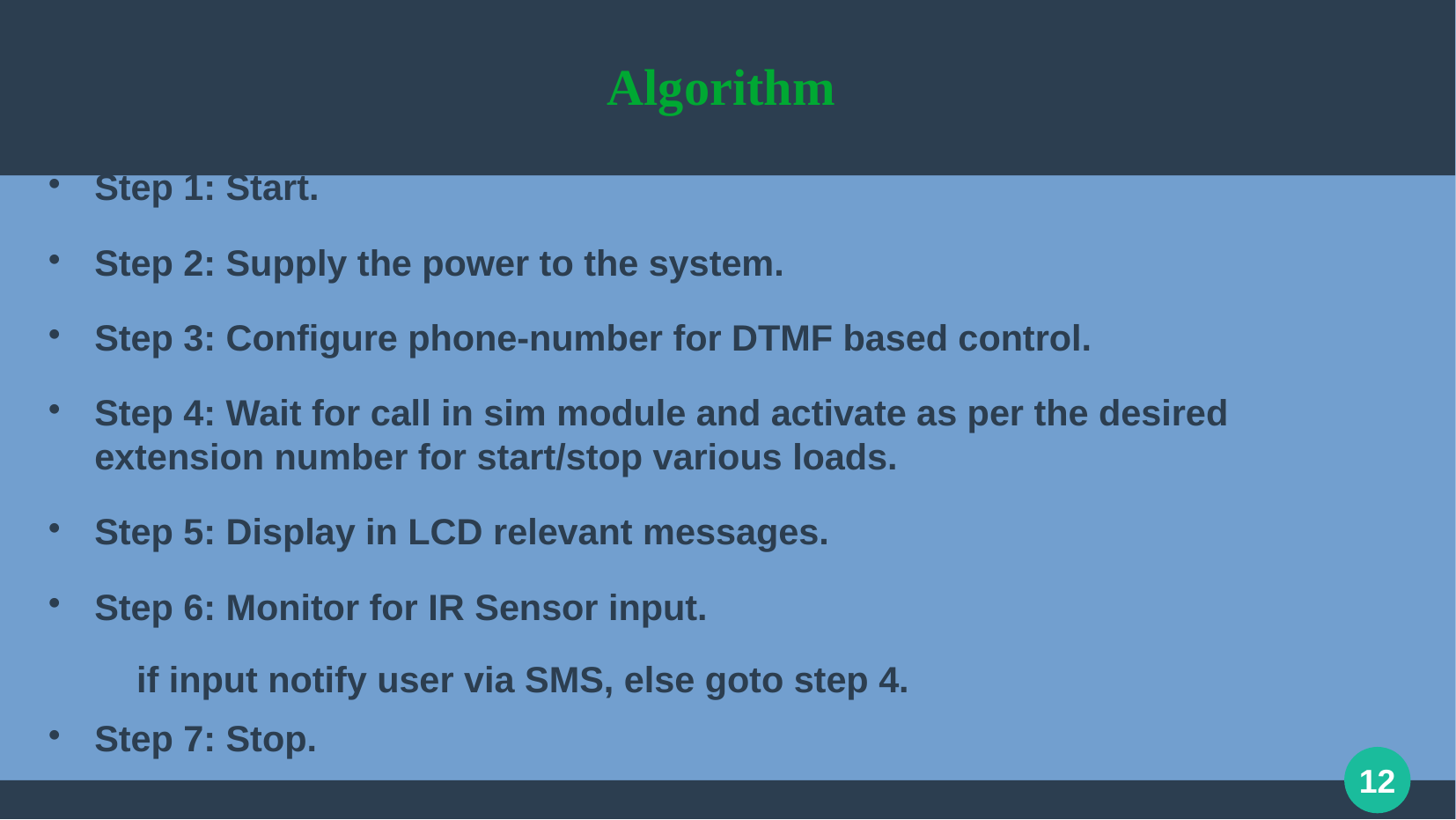

# Algorithm
Step 1: Start.
Step 2: Supply the power to the system.
Step 3: Configure phone-number for DTMF based control.
Step 4: Wait for call in sim module and activate as per the desired extension number for start/stop various loads.
Step 5: Display in LCD relevant messages.
Step 6: Monitor for IR Sensor input.
if input notify user via SMS, else goto step 4.
Step 7: Stop.